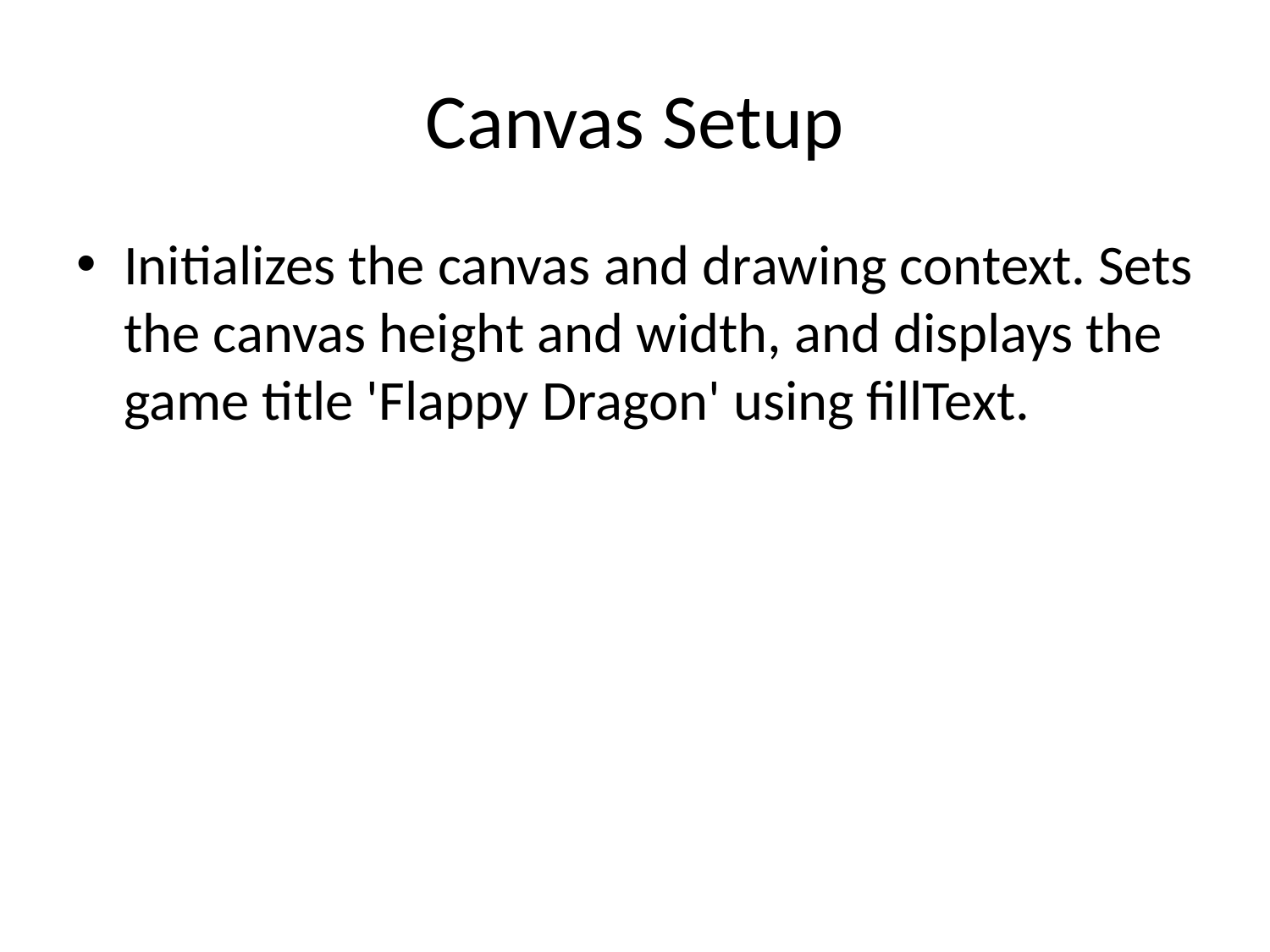

# Canvas Setup
Initializes the canvas and drawing context. Sets the canvas height and width, and displays the game title 'Flappy Dragon' using fillText.